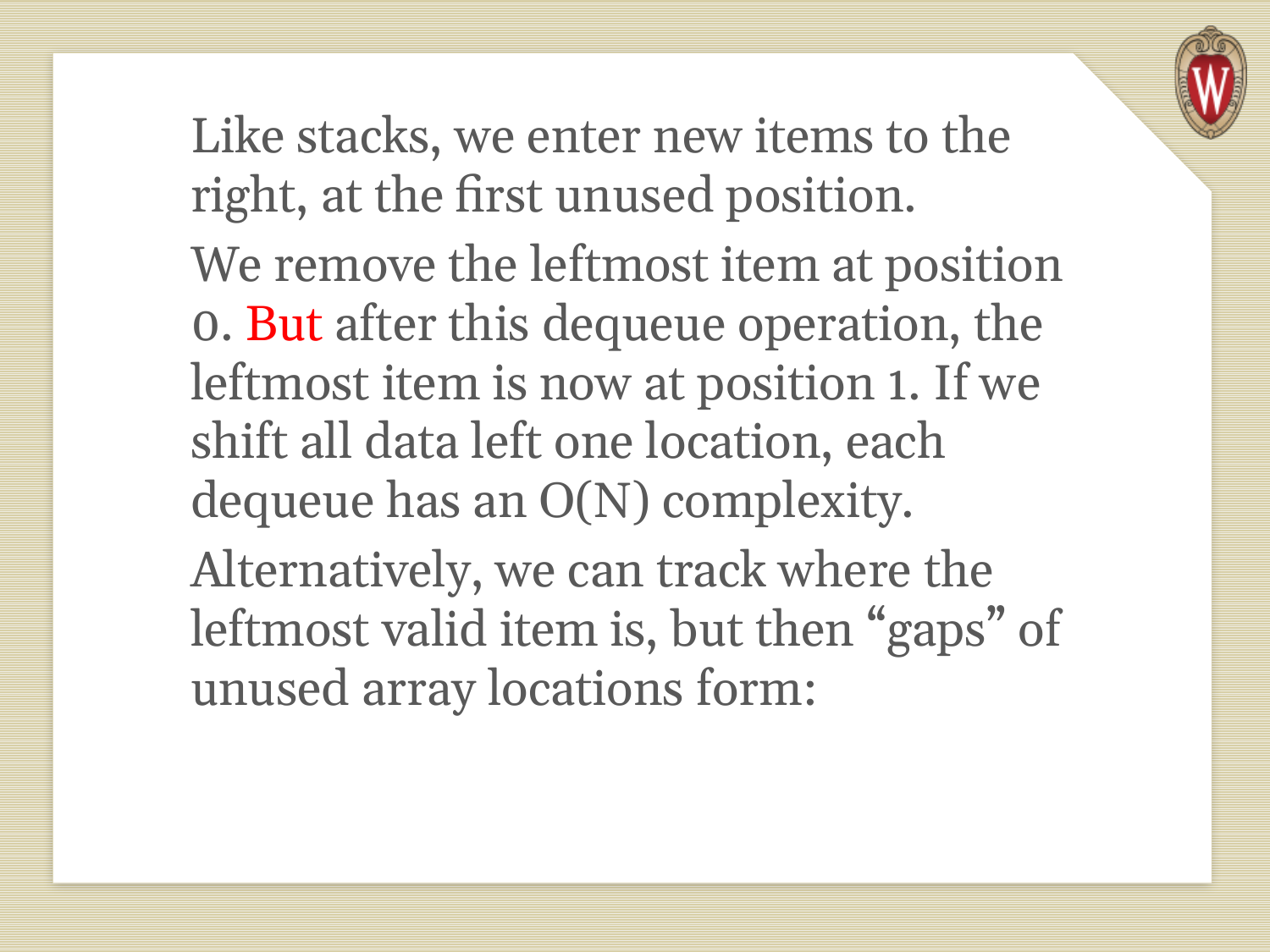

Like stacks, we enter new items to the right, at the first unused position.
We remove the leftmost item at position 0. But after this dequeue operation, the leftmost item is now at position 1. If we shift all data left one location, each dequeue has an O(N) complexity.
Alternatively, we can track where the leftmost valid item is, but then “gaps” of unused array locations form: